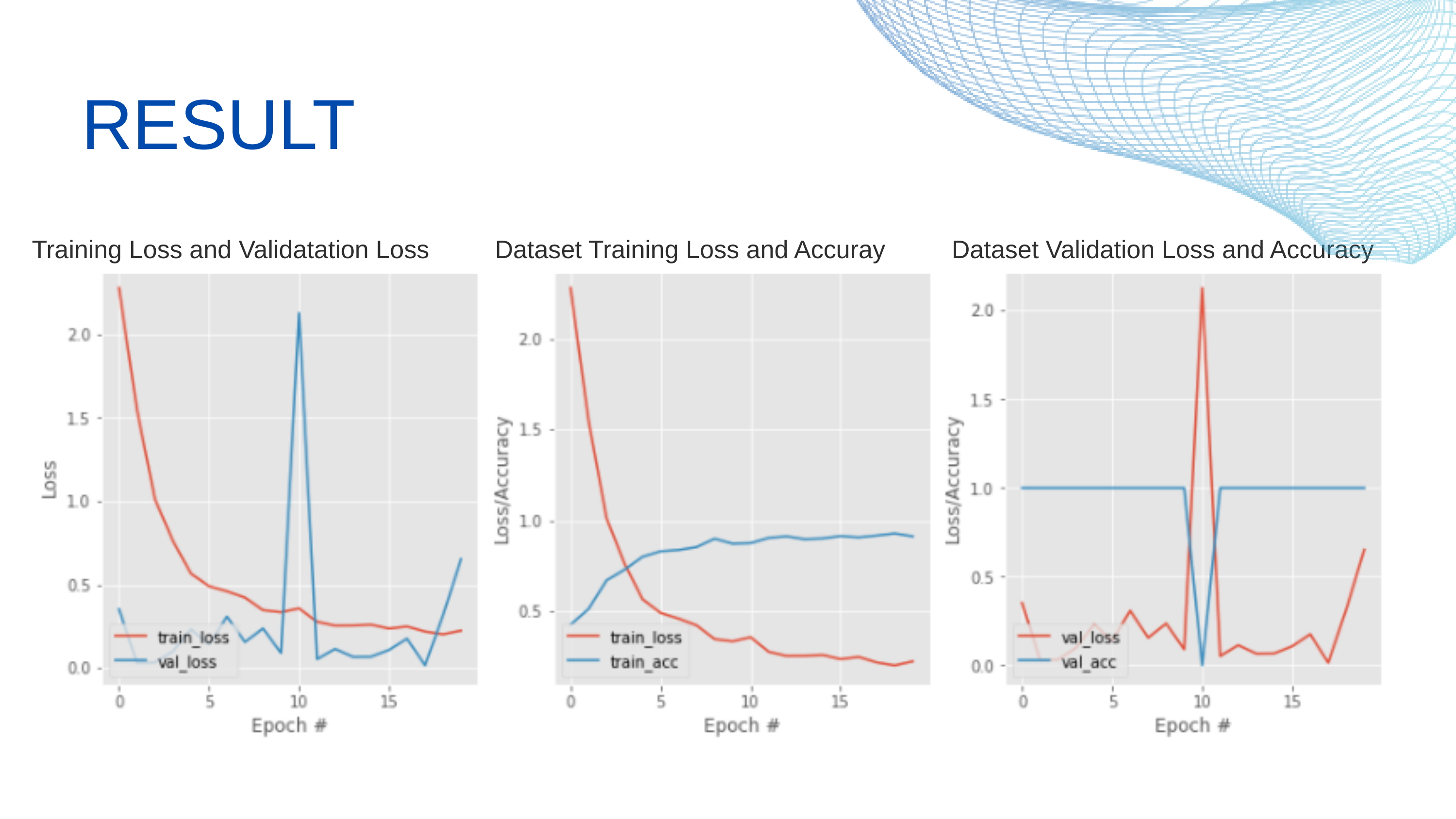

RESULT
 Training Loss and Validatation Loss
Dataset Training Loss and Accuray
 Dataset Validation Loss and Accuracy